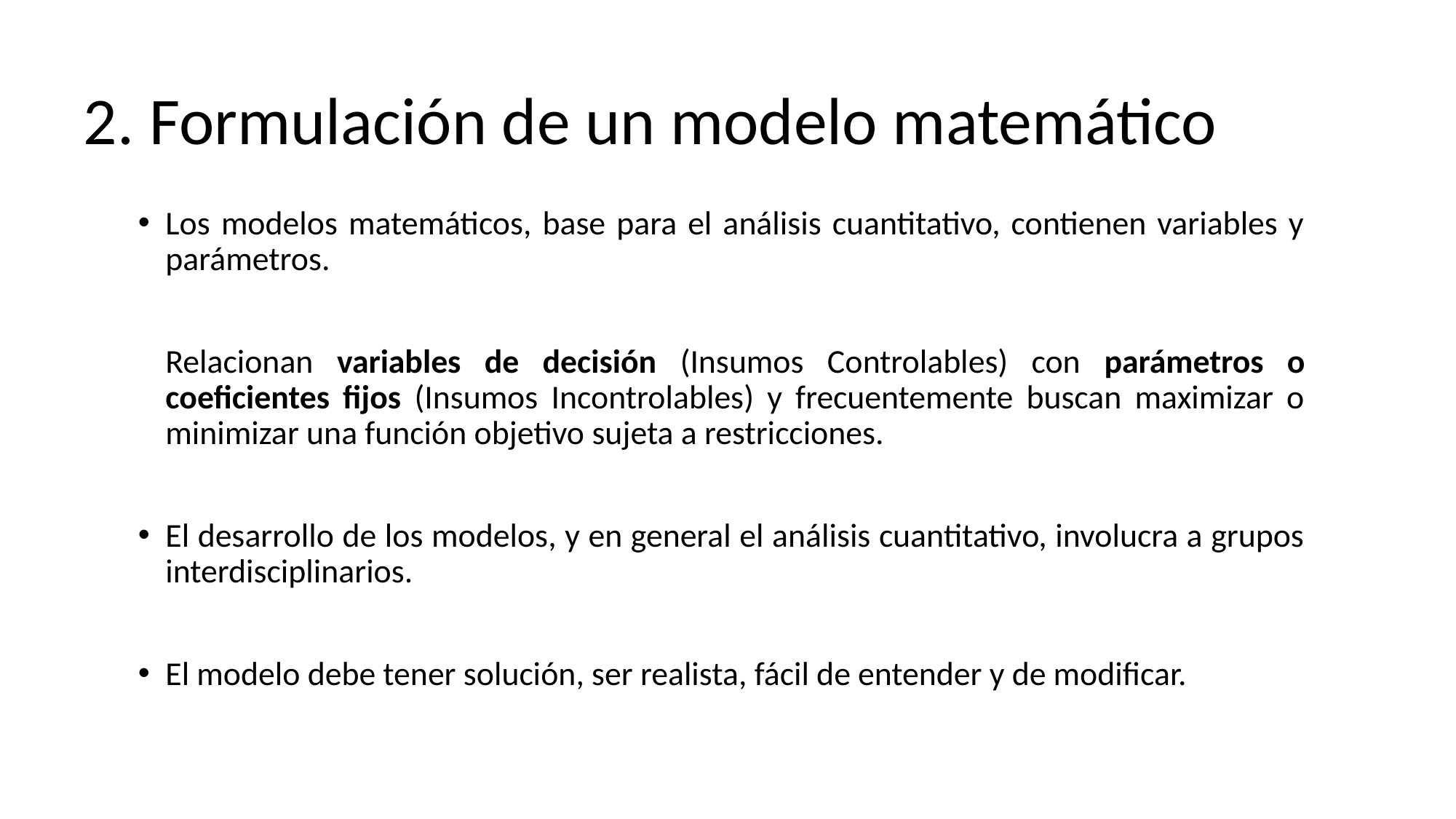

# 2. Formulación de un modelo matemático
Los modelos matemáticos, base para el análisis cuantitativo, contienen variables y parámetros.

	Relacionan variables de decisión (Insumos Controlables) con parámetros o coeficientes fijos (Insumos Incontrolables) y frecuentemente buscan maximizar o minimizar una función objetivo sujeta a restricciones.

El desarrollo de los modelos, y en general el análisis cuantitativo, involucra a grupos interdisciplinarios.

El modelo debe tener solución, ser realista, fácil de entender y de modificar.